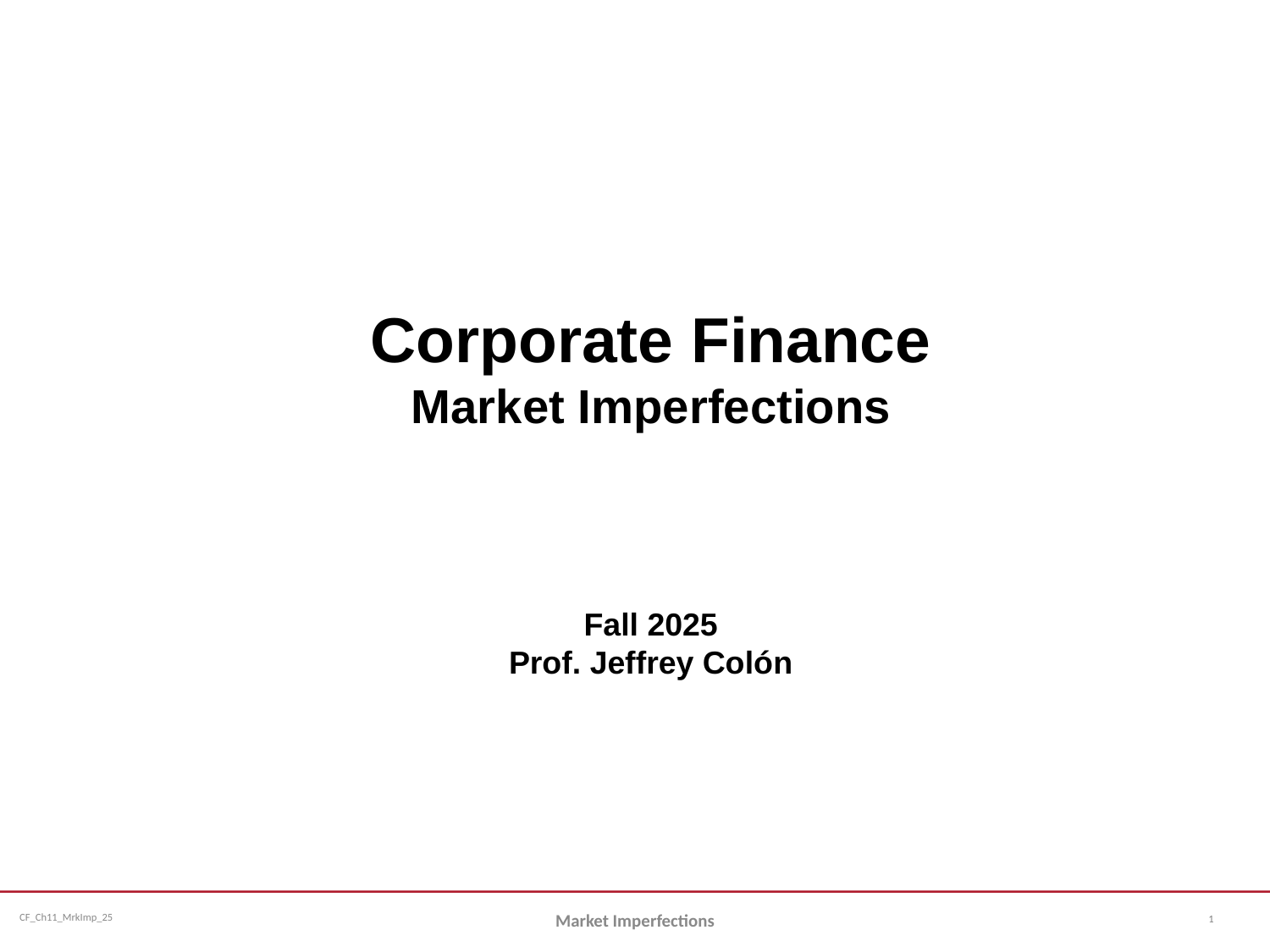

Corporate Finance
Market Imperfections

Fall 2025
Prof. Jeffrey Colón
1
Market Imperfections